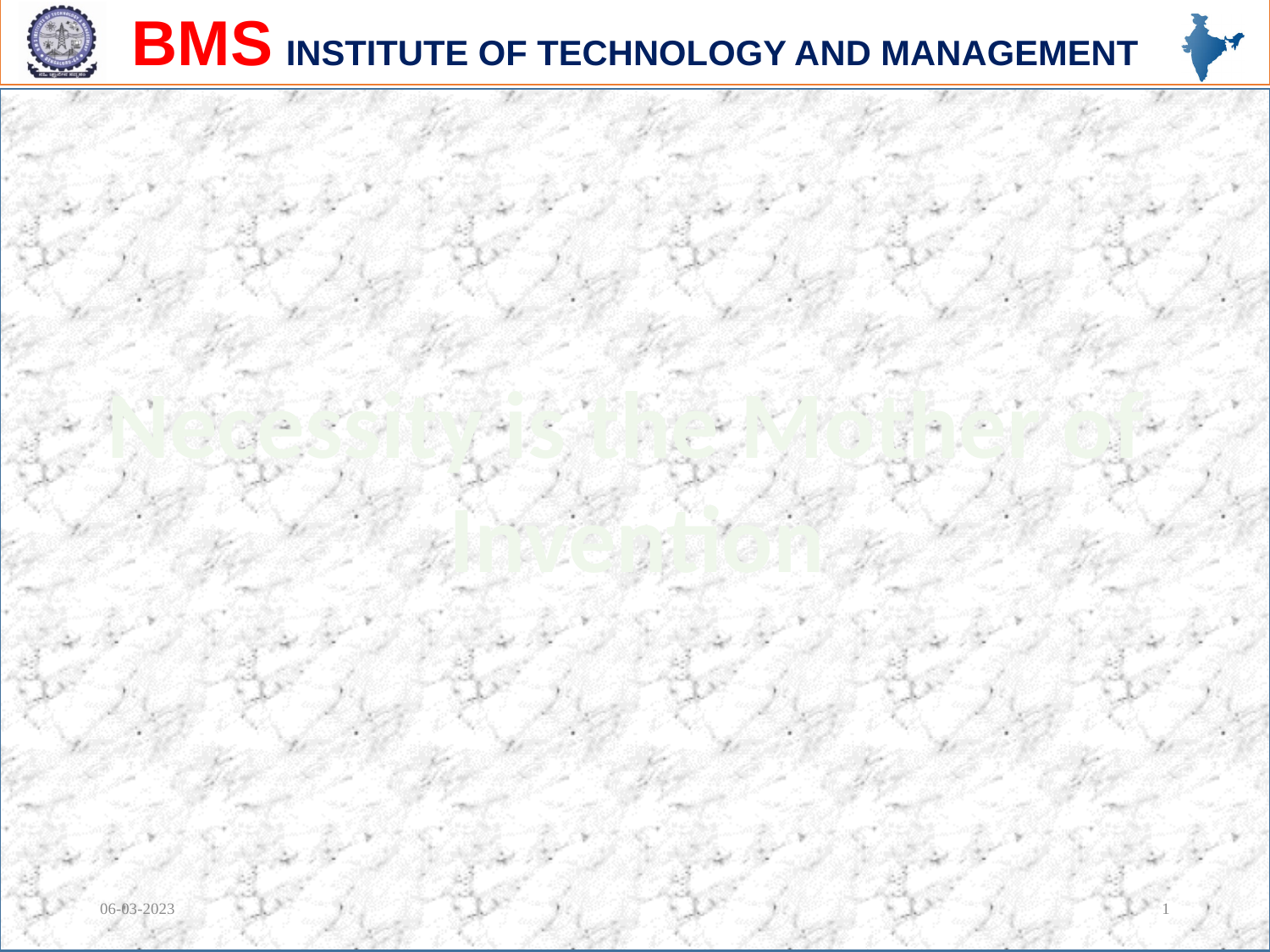

Necessity is the Mother of
Invention
06-03-2023
1